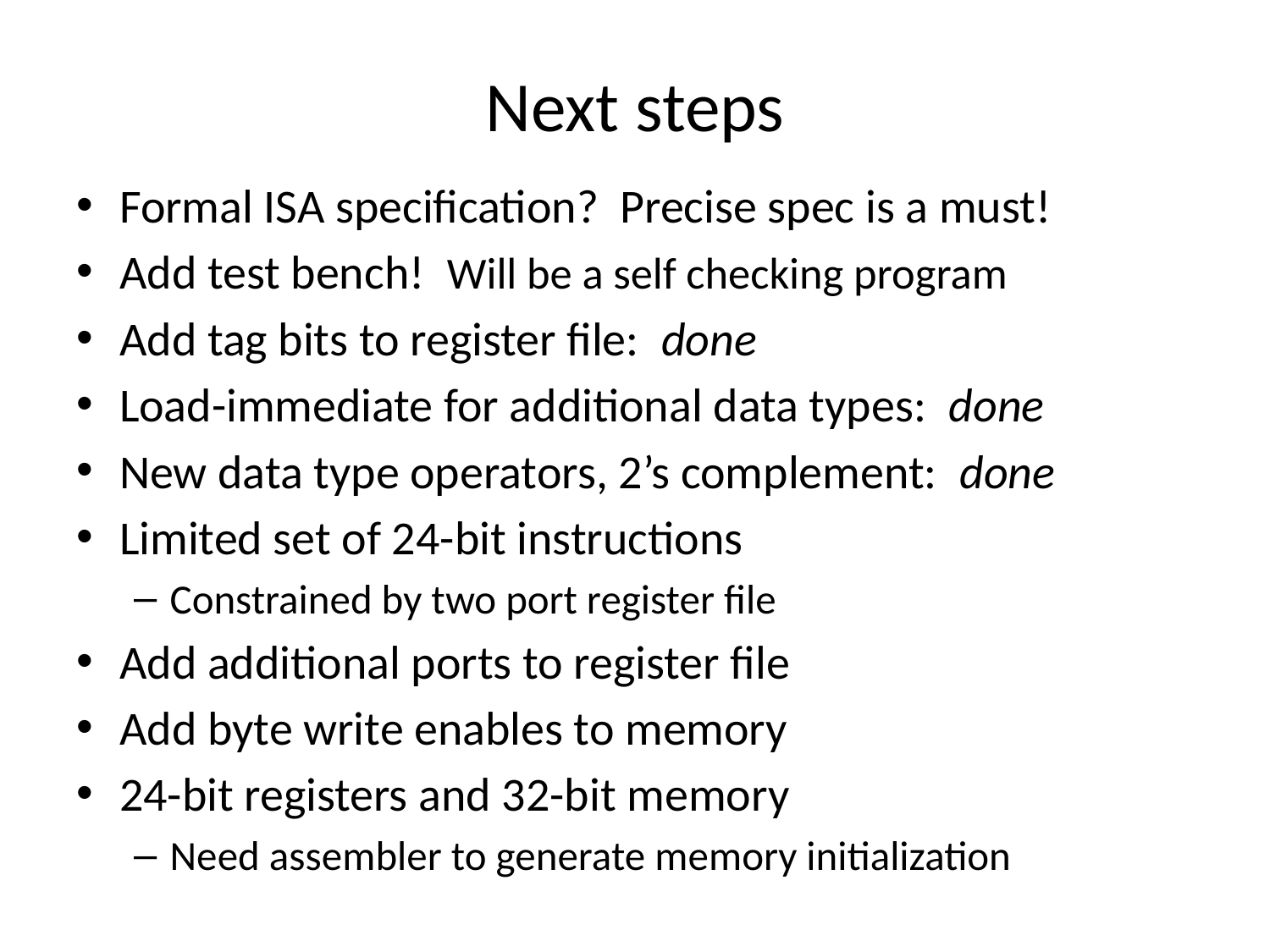

# Next steps
Formal ISA specification?  Precise spec is a must!
Add test bench!  Will be a self checking program
Add tag bits to register file:  done
Load-immediate for additional data types:  done
New data type operators, 2’s complement:  done
Limited set of 24-bit instructions
Constrained by two port register file
Add additional ports to register file
Add byte write enables to memory
24-bit registers and 32-bit memory
Need assembler to generate memory initialization